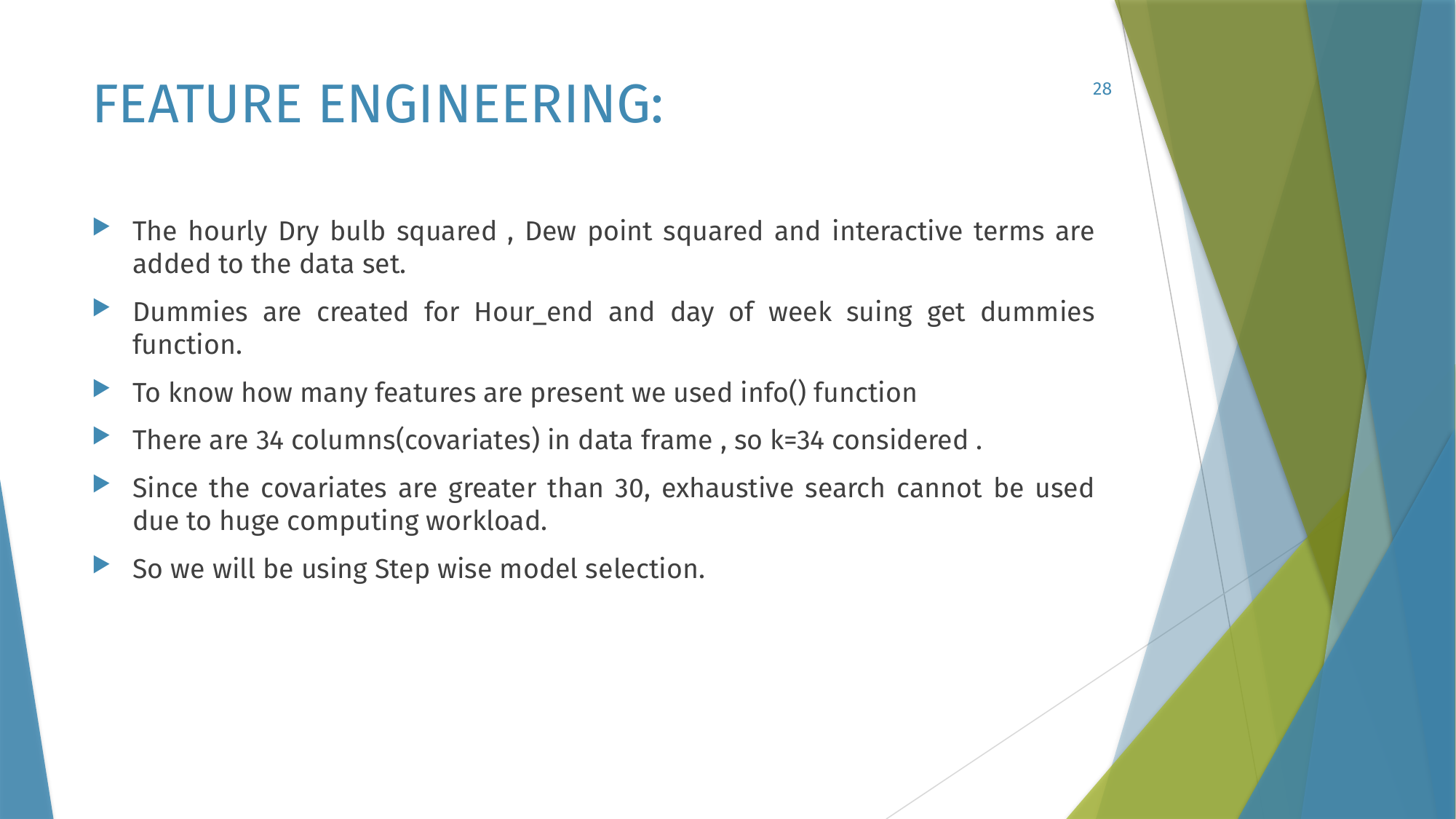

# FEATURE ENGINEERING:
28
The hourly Dry bulb squared , Dew point squared and interactive terms are added to the data set.
Dummies are created for Hour_end and day of week suing get dummies function.
To know how many features are present we used info() function
There are 34 columns(covariates) in data frame , so k=34 considered .
Since the covariates are greater than 30, exhaustive search cannot be used due to huge computing workload.
So we will be using Step wise model selection.